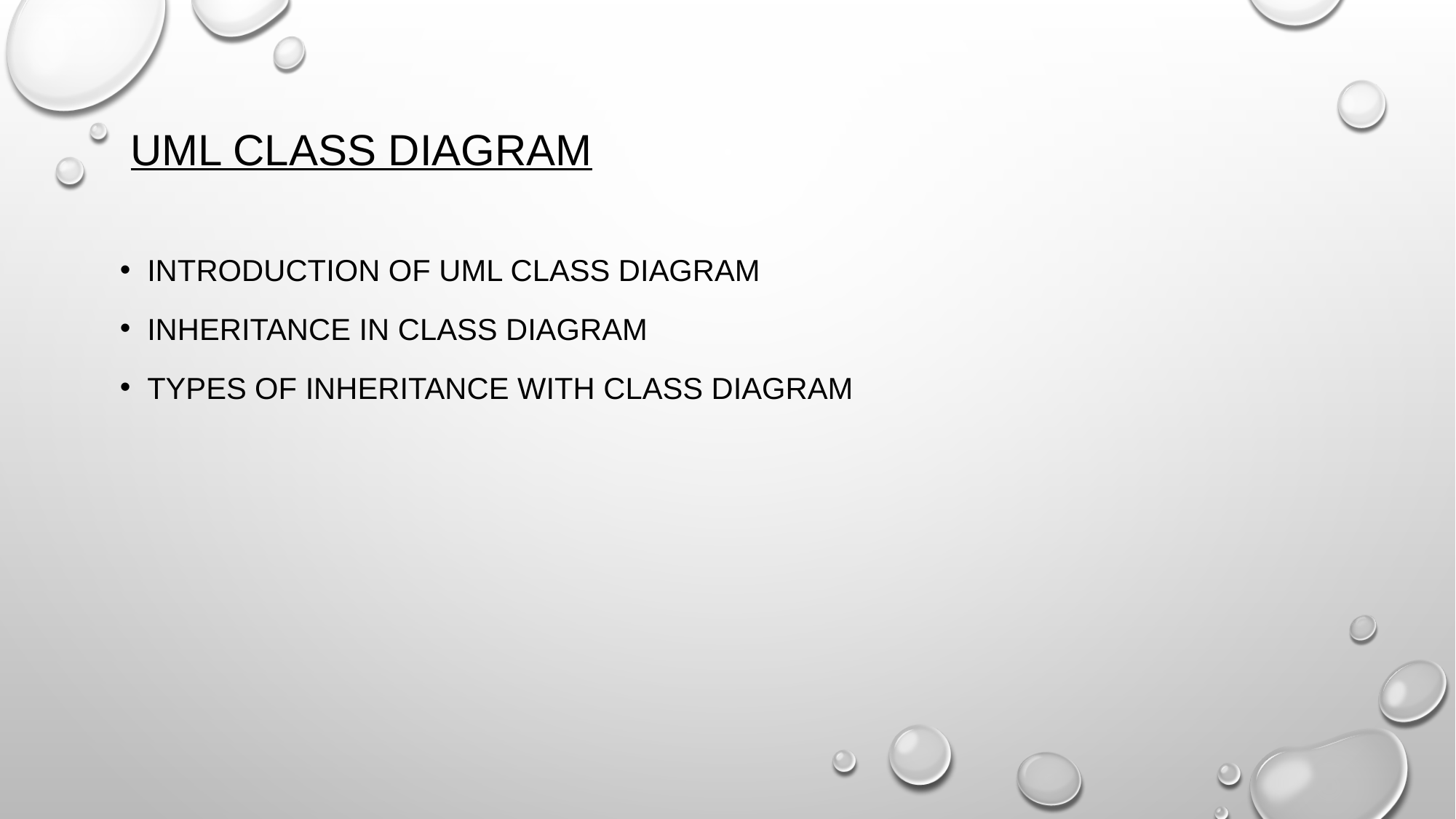

# UML Class diagram
Introduction of UML Class Diagram
Inheritance In Class Diagram
Types of Inheritance with class diagram